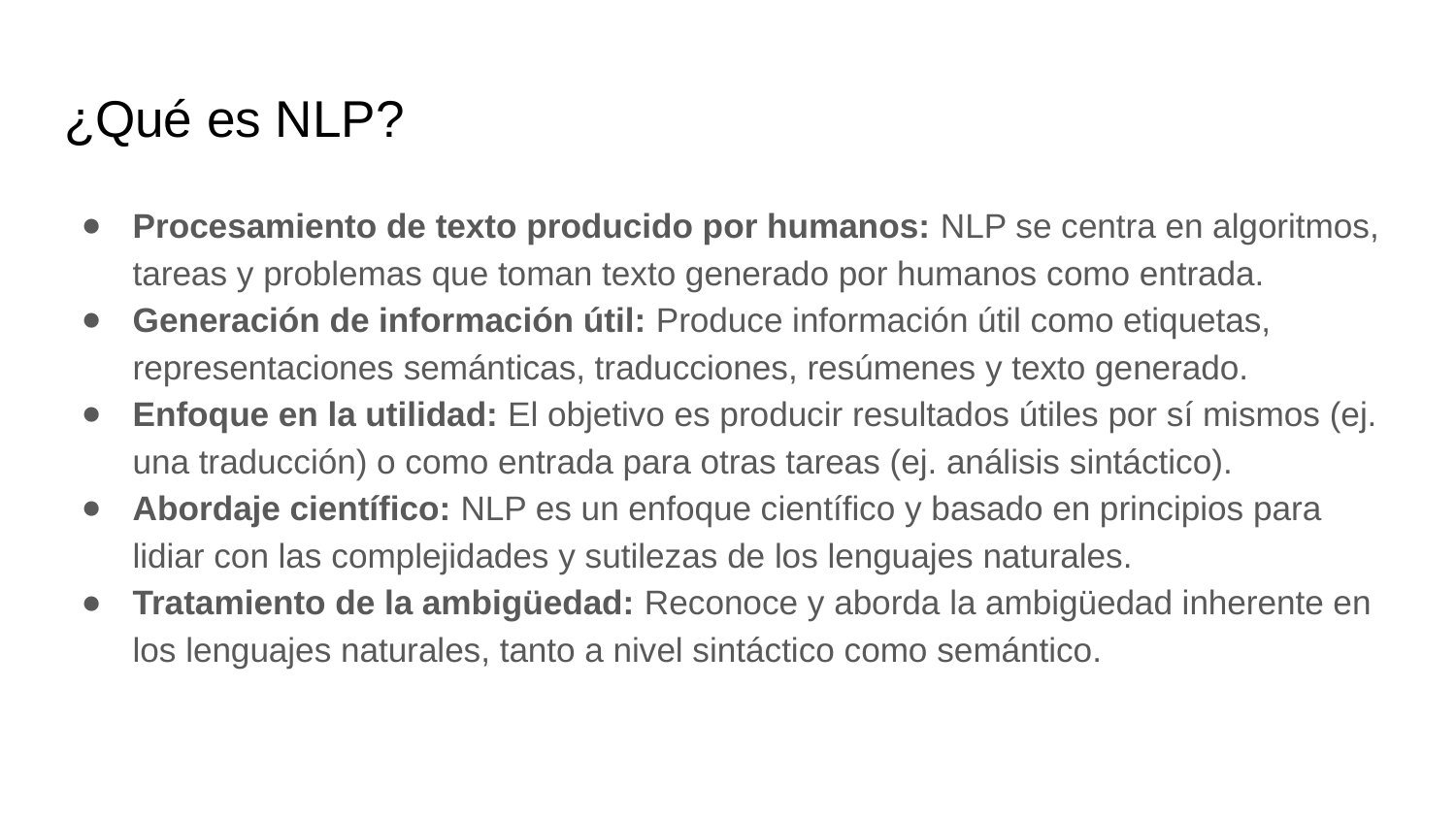

# ¿Qué es NLP?
Procesamiento de texto producido por humanos: NLP se centra en algoritmos, tareas y problemas que toman texto generado por humanos como entrada.
Generación de información útil: Produce información útil como etiquetas, representaciones semánticas, traducciones, resúmenes y texto generado.
Enfoque en la utilidad: El objetivo es producir resultados útiles por sí mismos (ej. una traducción) o como entrada para otras tareas (ej. análisis sintáctico).
Abordaje científico: NLP es un enfoque científico y basado en principios para lidiar con las complejidades y sutilezas de los lenguajes naturales.
Tratamiento de la ambigüedad: Reconoce y aborda la ambigüedad inherente en los lenguajes naturales, tanto a nivel sintáctico como semántico.